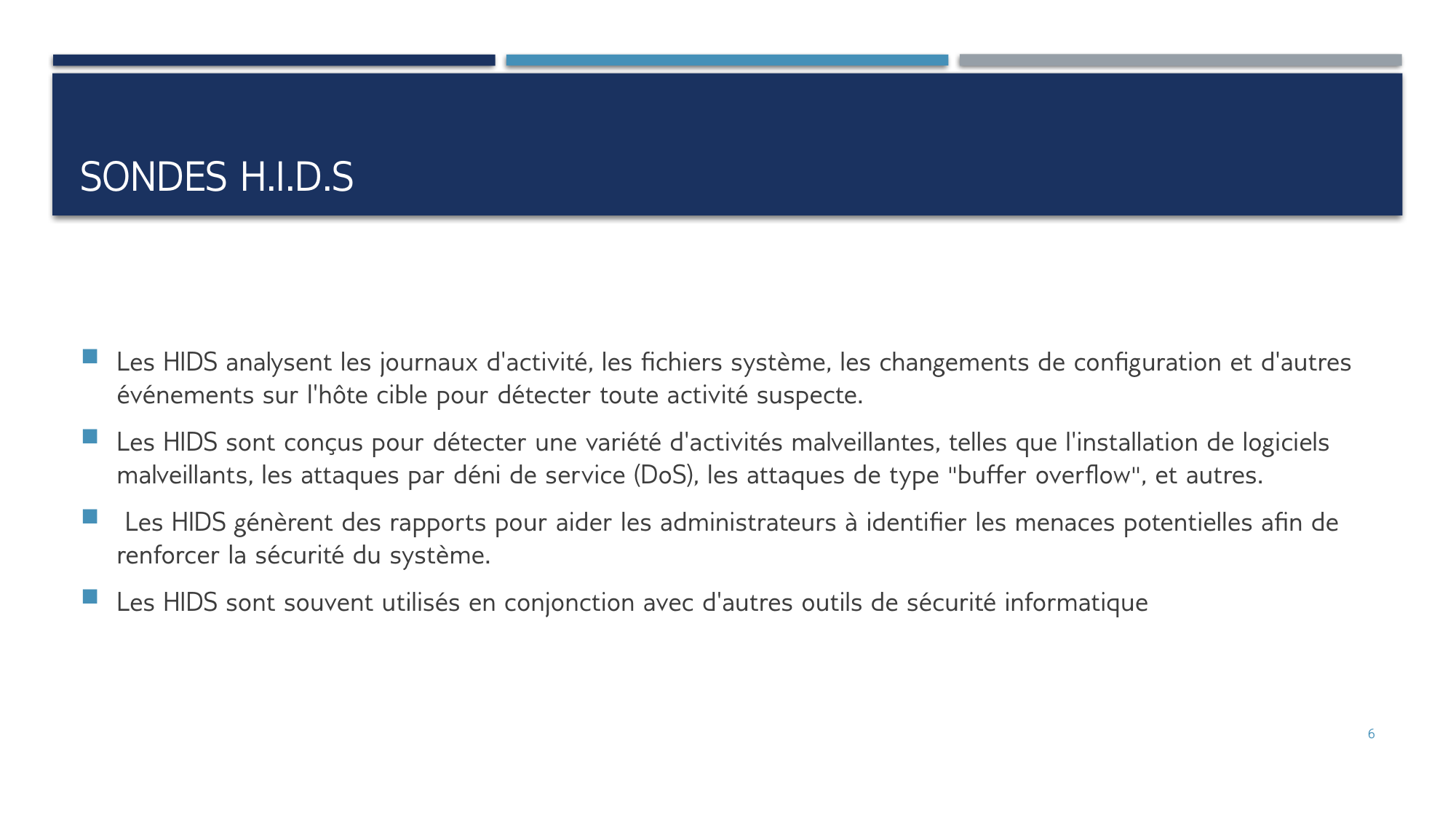

# sondes H.I.D.S
Les HIDS analysent les journaux d'activité, les fichiers système, les changements de configuration et d'autres événements sur l'hôte cible pour détecter toute activité suspecte.
Les HIDS sont conçus pour détecter une variété d'activités malveillantes, telles que l'installation de logiciels malveillants, les attaques par déni de service (DoS), les attaques de type "buffer overflow", et autres.
 Les HIDS génèrent des rapports pour aider les administrateurs à identifier les menaces potentielles afin de renforcer la sécurité du système.
Les HIDS sont souvent utilisés en conjonction avec d'autres outils de sécurité informatique
6